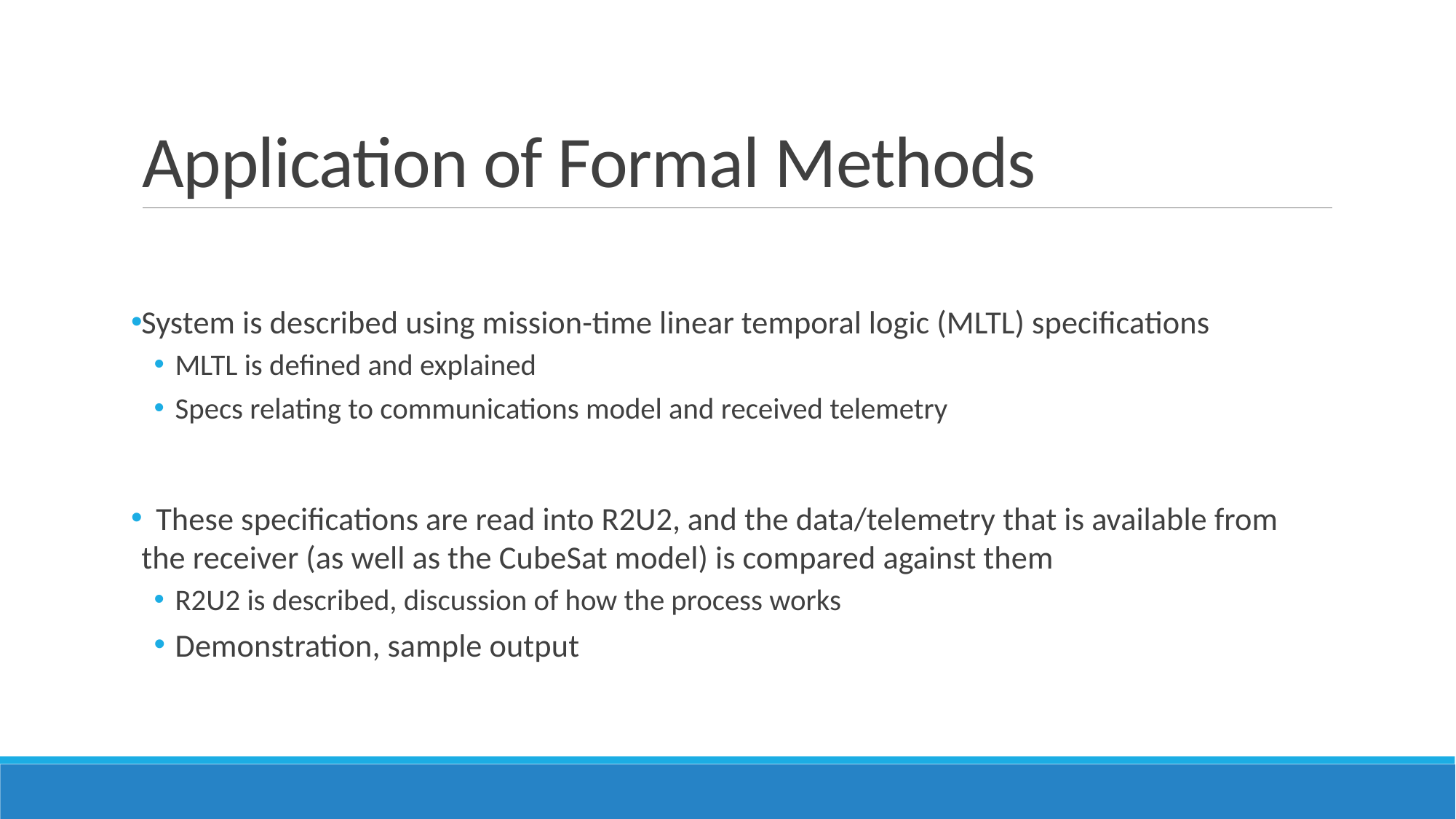

# Application of Formal Methods
System is described using mission-time linear temporal logic (MLTL) specifications
MLTL is defined and explained
Specs relating to communications model and received telemetry

  These specifications are read into R2U2, and the data/telemetry that is available from the receiver (as well as the CubeSat model) is compared against them
R2U2 is described, discussion of how the process works
Demonstration, sample output